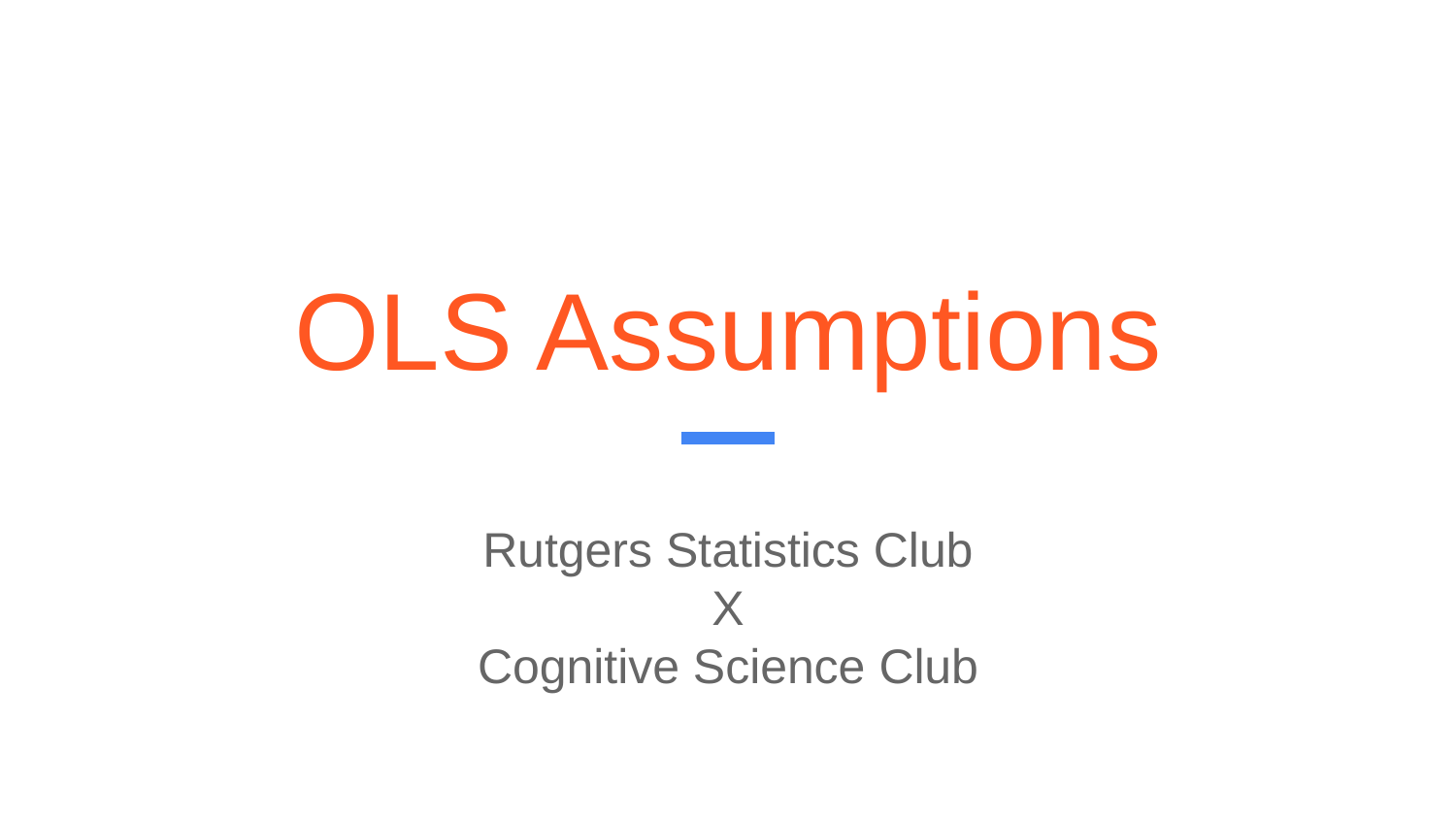

# OLS Assumptions
Rutgers Statistics Club
 X
Cognitive Science Club